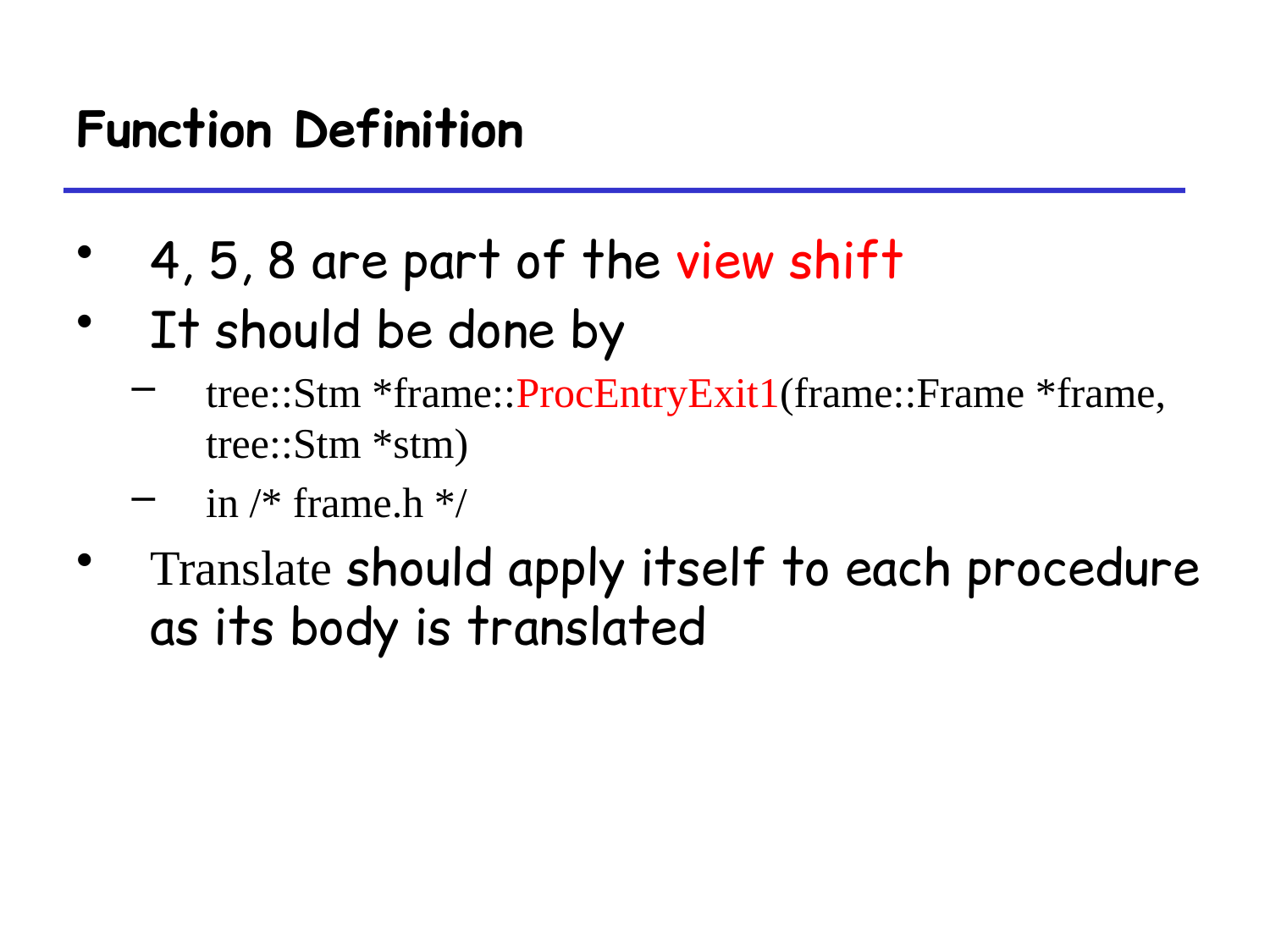

# Function Definition
4, 5, 8 are part of the view shift
It should be done by
tree::Stm *frame::ProcEntryExit1(frame::Frame *frame, tree::Stm *stm)
in /* frame.h */
Translate should apply itself to each procedure as its body is translated

69